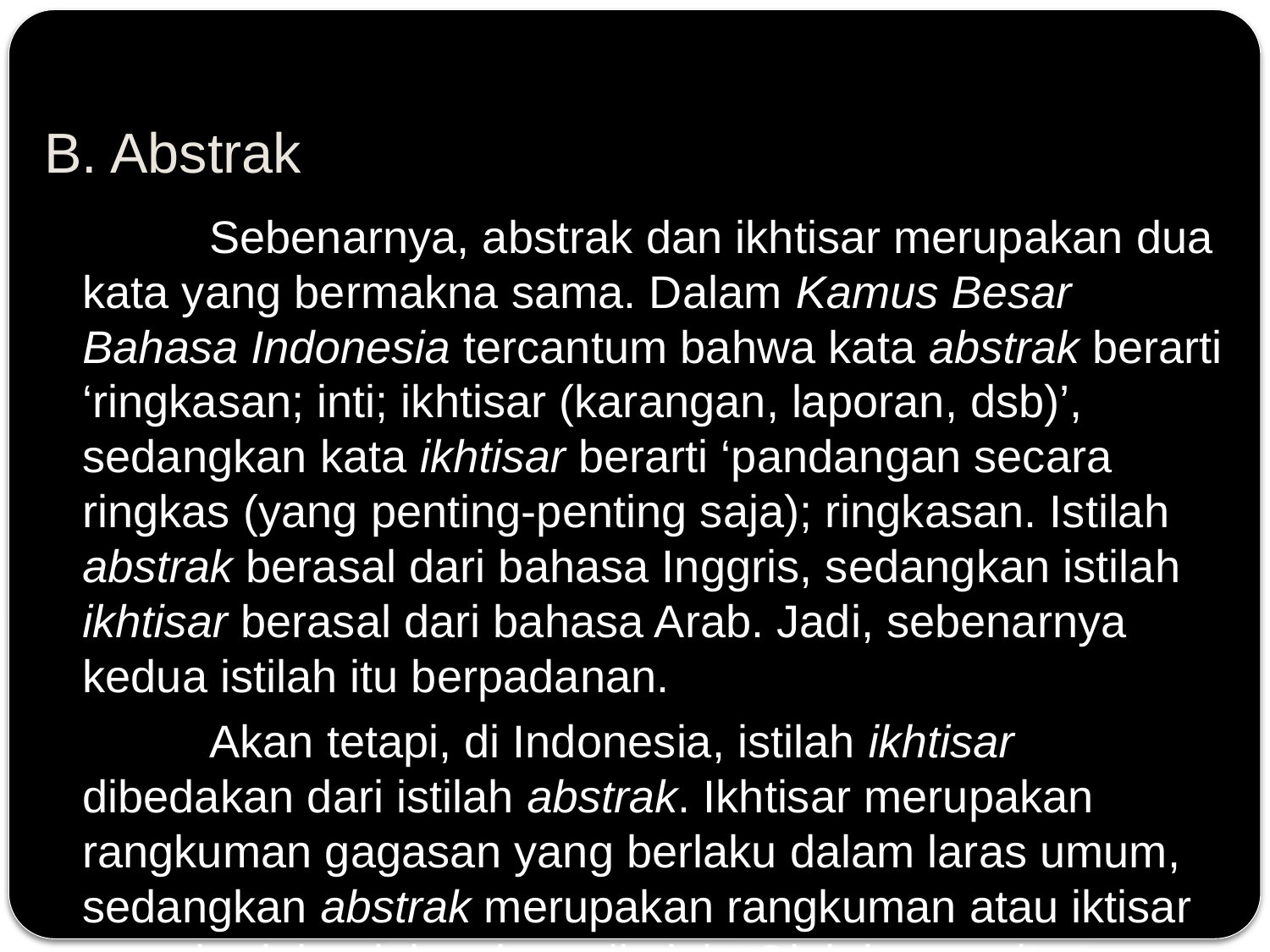

# B. Abstrak
		Sebenarnya, abstrak dan ikhtisar merupakan dua kata yang bermakna sama. Dalam Kamus Besar Bahasa Indonesia tercantum bahwa kata abstrak berarti ‘ringkasan; inti; ikhtisar (karangan, laporan, dsb)’, sedangkan kata ikhtisar berarti ‘pandangan secara ringkas (yang penting-penting saja); ringkasan. Istilah abstrak berasal dari bahasa Inggris, sedangkan istilah ikhtisar berasal dari bahasa Arab. Jadi, sebenarnya kedua istilah itu berpadanan.
		Akan tetapi, di Indonesia, istilah ikhtisar dibedakan dari istilah abstrak. Ikhtisar merupakan rangkuman gagasan yang berlaku dalam laras umum, sedangkan abstrak merupakan rangkuman atau iktisar yang berlaku dalam laras ilmiah. Oleh karena itu, berlaku format tertentu bagi abstrak, baik untuk jurnal maupun untuk karya ilmiah.